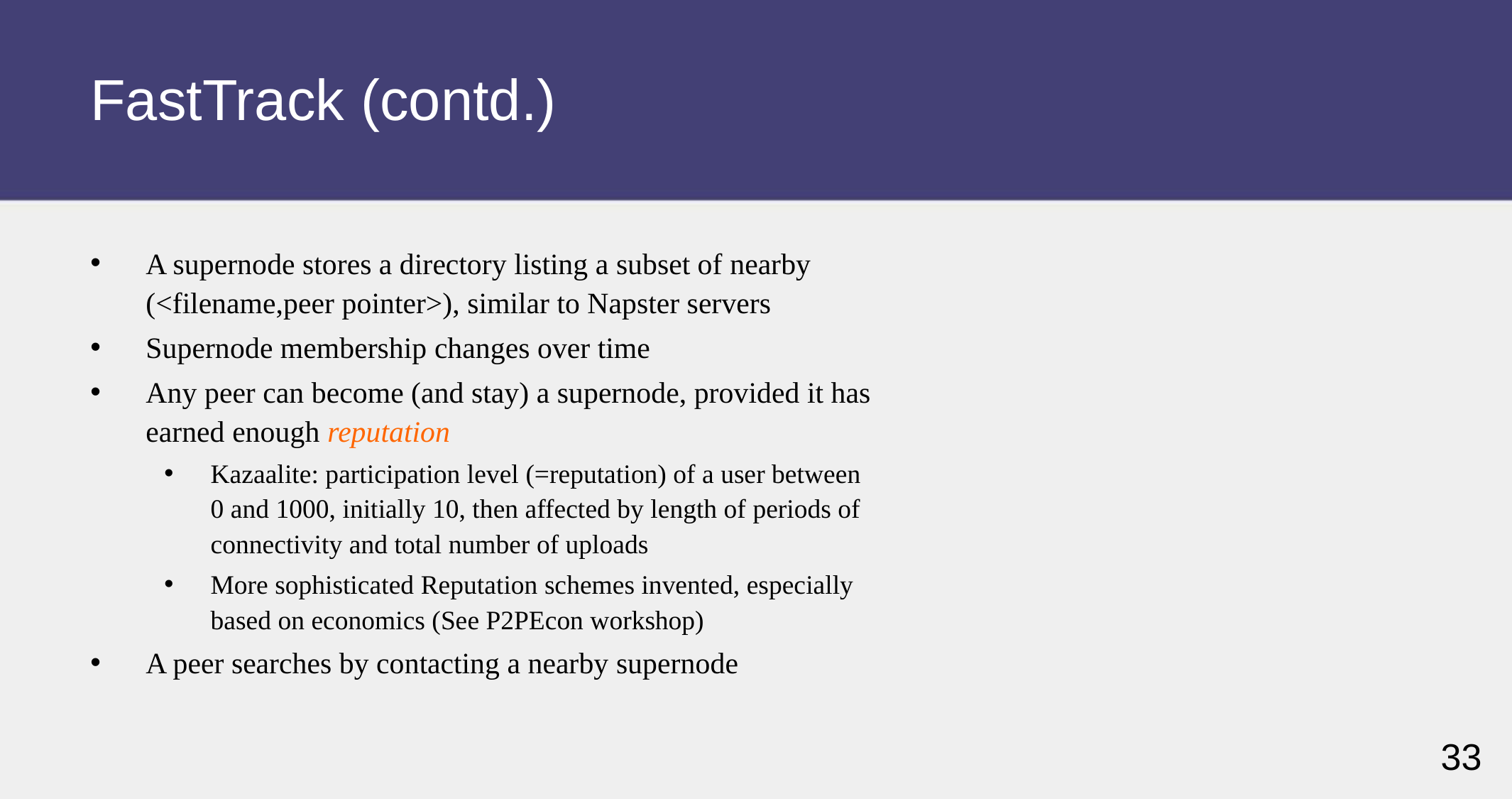

# FastTrack (contd.)
A supernode stores a directory listing a subset of nearby (<filename,peer pointer>), similar to Napster servers
Supernode membership changes over time
Any peer can become (and stay) a supernode, provided it has earned enough reputation
Kazaalite: participation level (=reputation) of a user between 0 and 1000, initially 10, then affected by length of periods of connectivity and total number of uploads
More sophisticated Reputation schemes invented, especially based on economics (See P2PEcon workshop)
A peer searches by contacting a nearby supernode

33